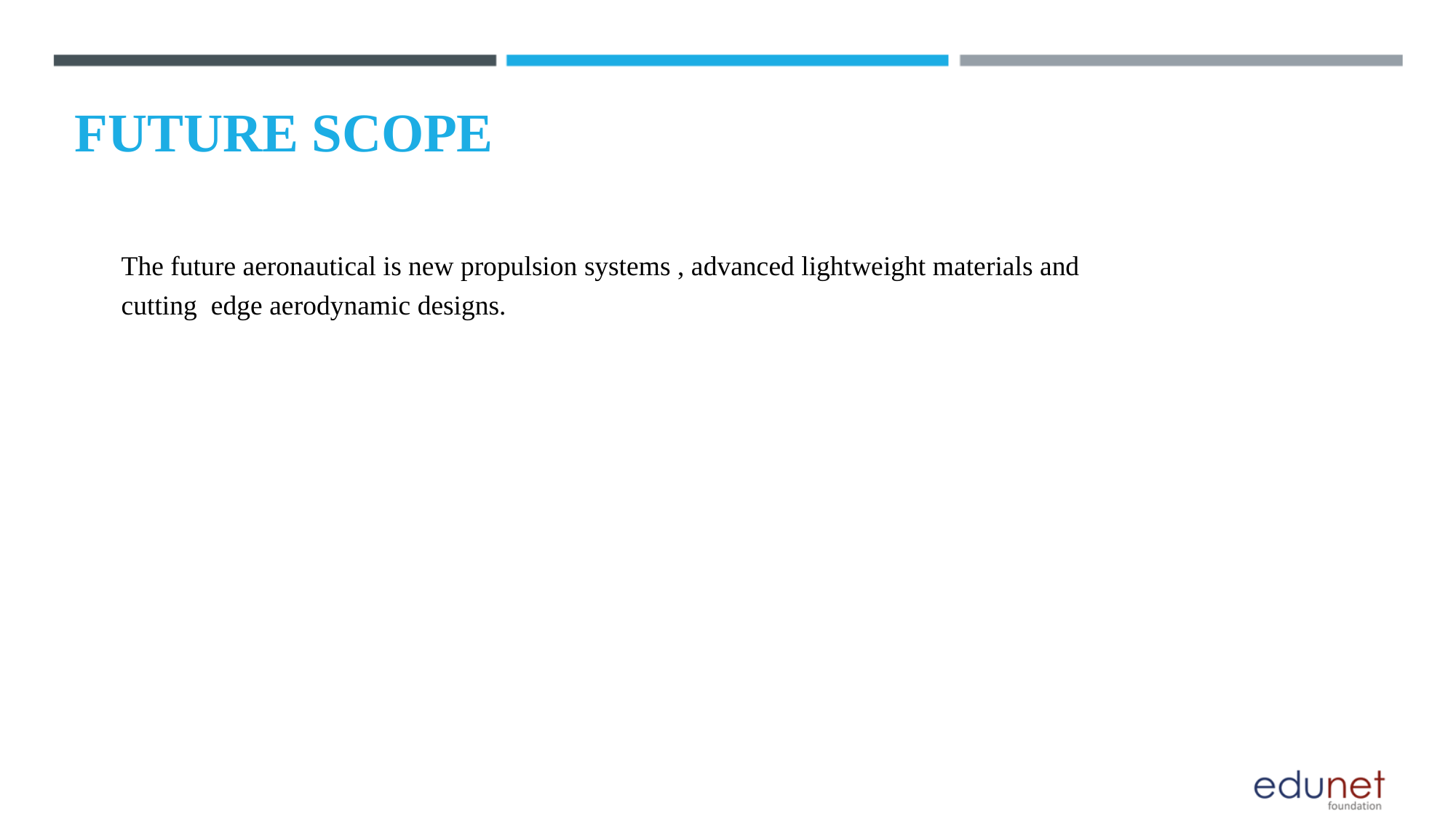

FUTURE SCOPE
The future aeronautical is new propulsion systems , advanced lightweight materials and cutting  edge aerodynamic designs.